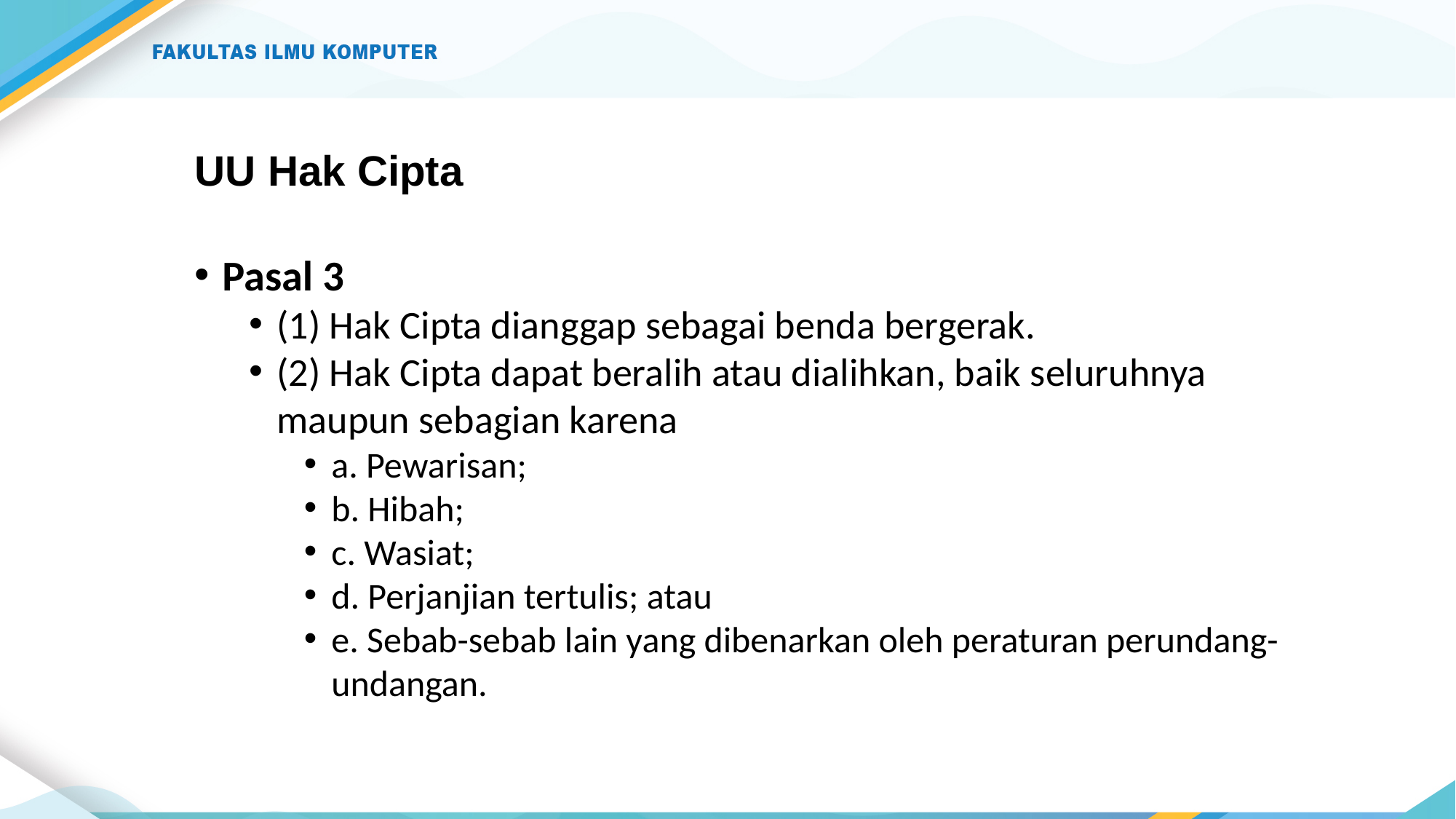

# UU Hak Cipta
Pasal 3
(1) Hak Cipta dianggap sebagai benda bergerak.
(2) Hak Cipta dapat beralih atau dialihkan, baik seluruhnya maupun sebagian karena
a. Pewarisan;
b. Hibah;
c. Wasiat;
d. Perjanjian tertulis; atau
e. Sebab-sebab lain yang dibenarkan oleh peraturan perundang-undangan.